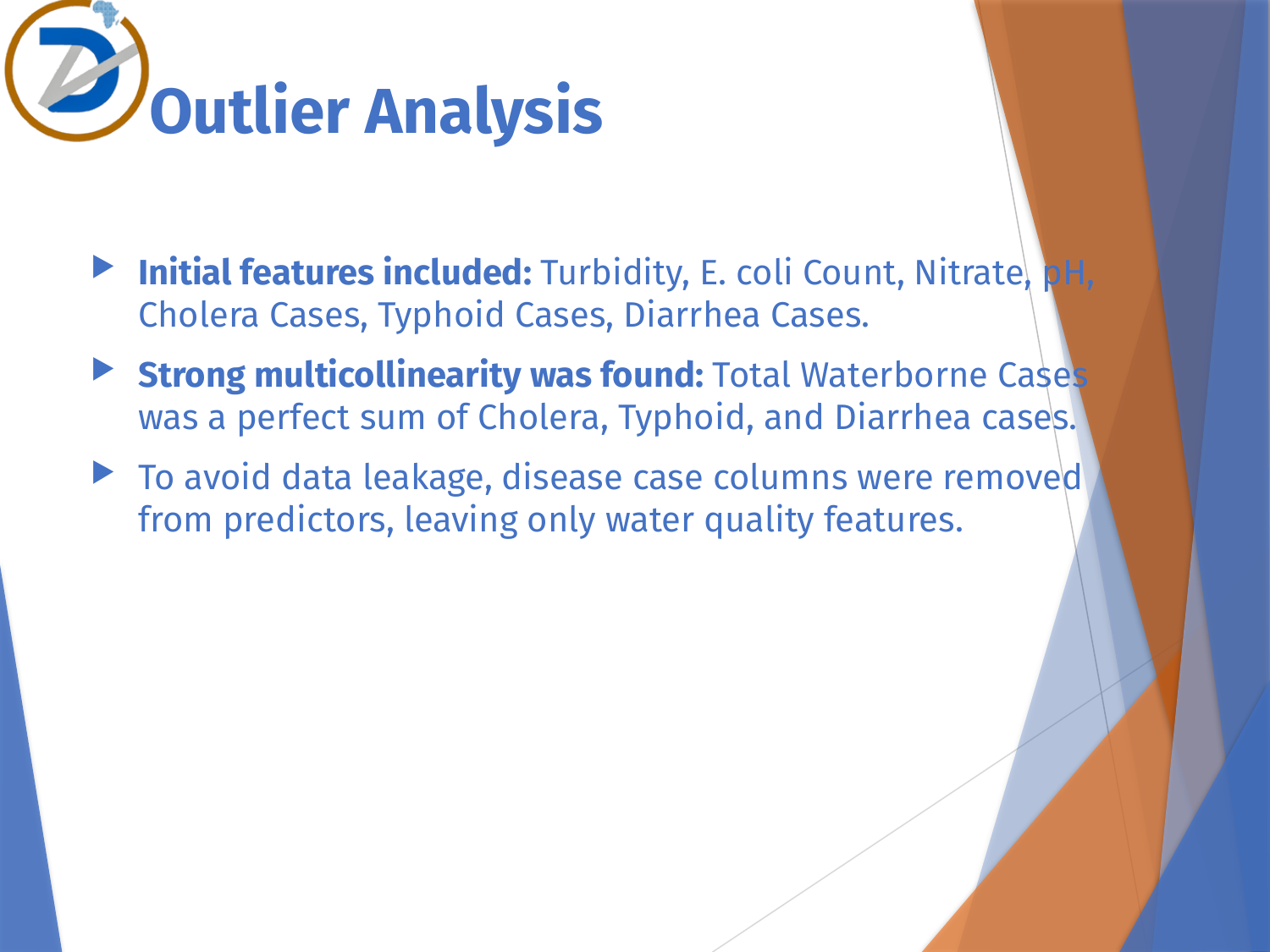

# Outlier Analysis
Initial features included: Turbidity, E. coli Count, Nitrate, pH, Cholera Cases, Typhoid Cases, Diarrhea Cases.
Strong multicollinearity was found: Total Waterborne Cases was a perfect sum of Cholera, Typhoid, and Diarrhea cases.
To avoid data leakage, disease case columns were removed from predictors, leaving only water quality features.